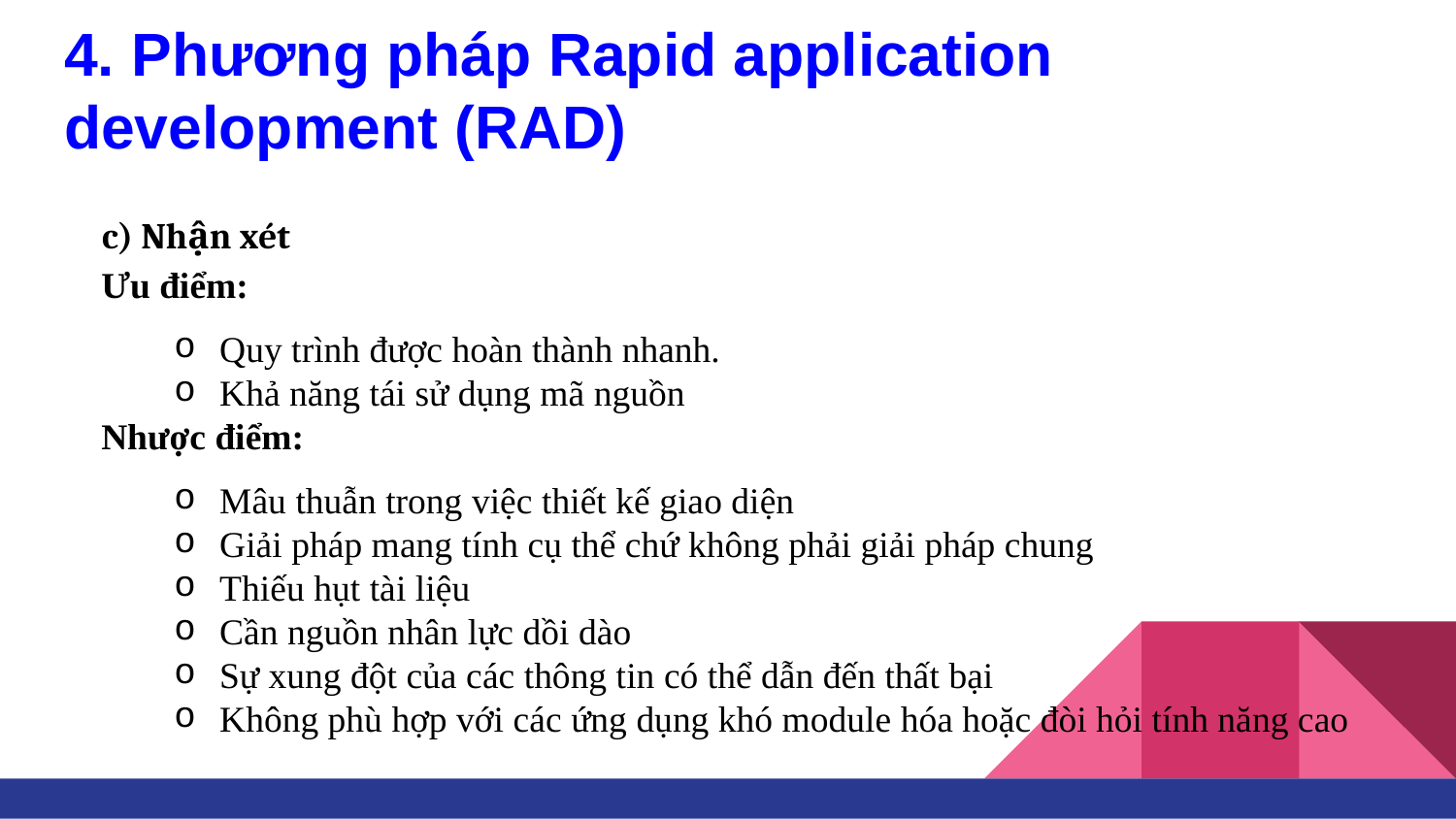

# 4. Phương pháp Rapid application development (RAD)
c) Nhận xét
Ưu điểm:
Quy trình được hoàn thành nhanh.
Khả năng tái sử dụng mã nguồn
Nhược điểm:
Mâu thuẫn trong việc thiết kế giao diện
Giải pháp mang tính cụ thể chứ không phải giải pháp chung
Thiếu hụt tài liệu
Cần nguồn nhân lực dồi dào
Sự xung đột của các thông tin có thể dẫn đến thất bại
Không phù hợp với các ứng dụng khó module hóa hoặc đòi hỏi tính năng cao